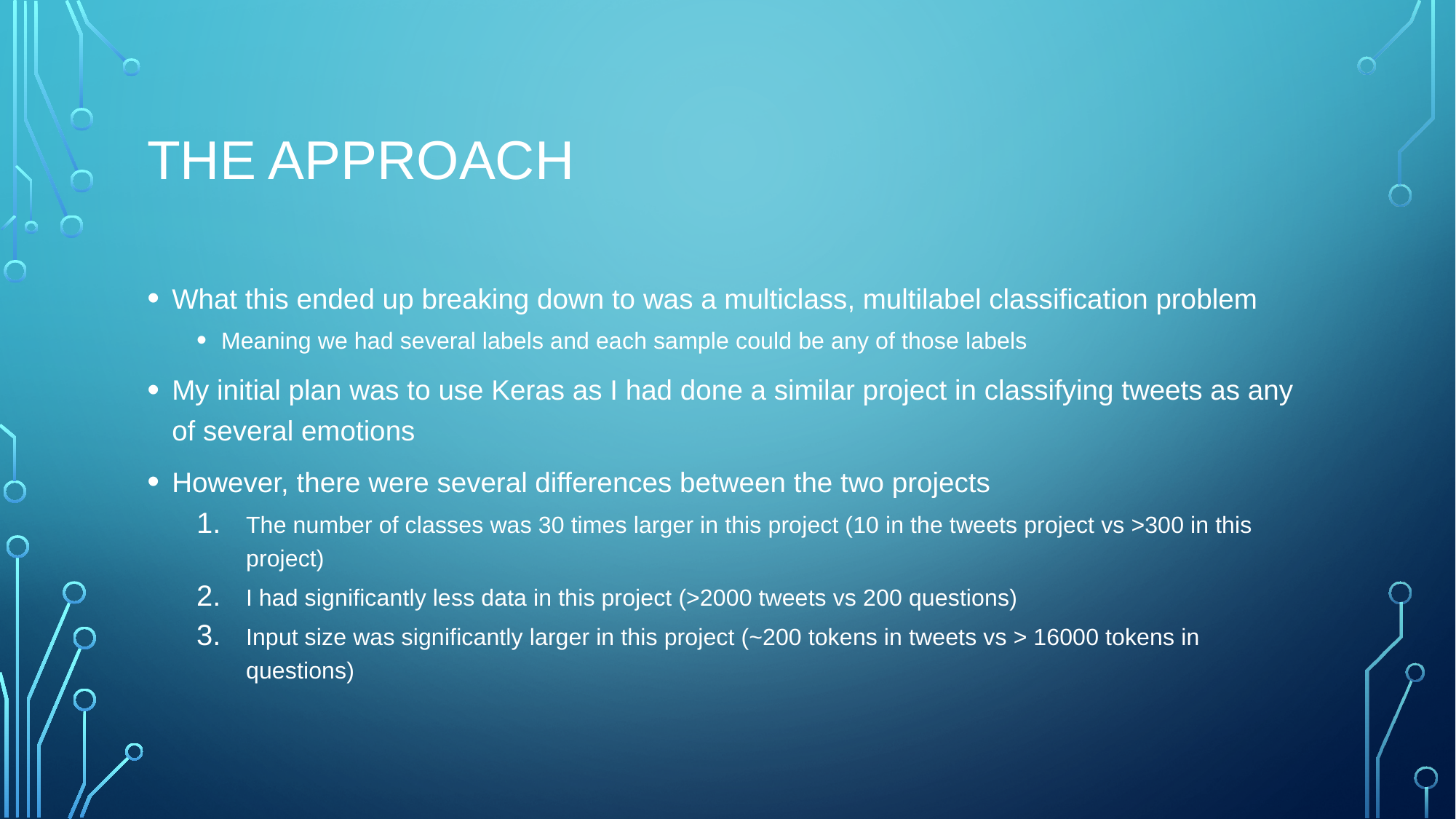

# The Approach
What this ended up breaking down to was a multiclass, multilabel classification problem
Meaning we had several labels and each sample could be any of those labels
My initial plan was to use Keras as I had done a similar project in classifying tweets as any of several emotions
However, there were several differences between the two projects
The number of classes was 30 times larger in this project (10 in the tweets project vs >300 in this project)
I had significantly less data in this project (>2000 tweets vs 200 questions)
Input size was significantly larger in this project (~200 tokens in tweets vs > 16000 tokens in questions)